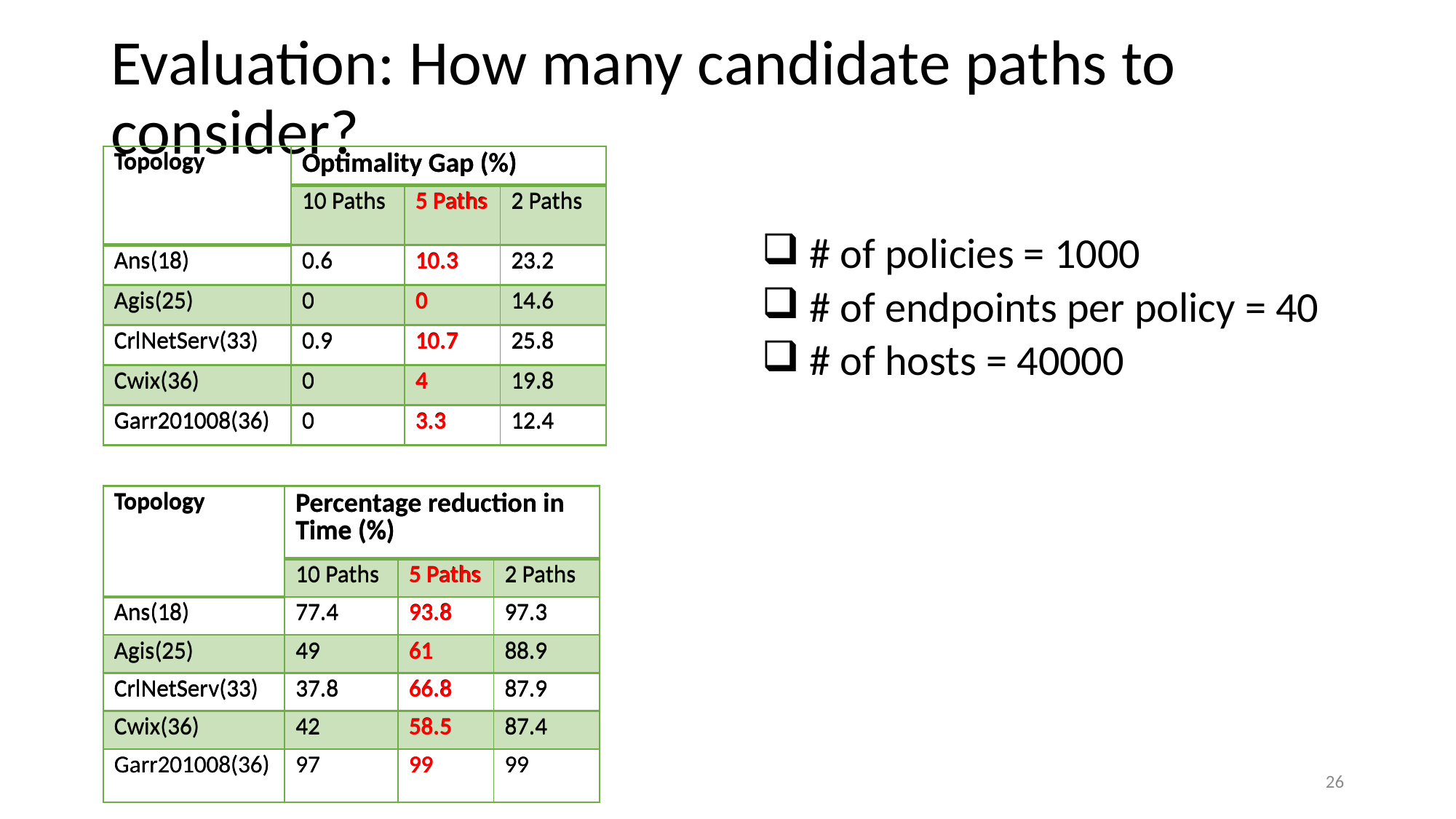

# Evaluation: How many candidate paths to consider?
| Topology | Optimality Gap (%) |  |  |
| --- | --- | --- | --- |
|  | 10 Paths | 5 Paths | 2 Paths |
| Ans(18) | 0.6 | 10.3 | 23.2 |
| Agis(25) | 0 | 0 | 14.6 |
| CrlNetServ(33) | 0.9 | 10.7 | 25.8 |
| Cwix(36) | 0 | 4 | 19.8 |
| Garr201008(36) | 0 | 3.3 | 12.4 |
| Topology | Optimality Gap (%) |  |  |
| --- | --- | --- | --- |
|  | 10 Paths | 5 Paths | 2 Paths |
| Ans(18) | 0.6 | 10.3 | 23.2 |
| Agis(25) | 0 | 0 | 14.6 |
| CrlNetServ(33) | 0.9 | 10.7 | 25.8 |
| Cwix(36) | 0 | 4 | 19.8 |
| Garr201008(36) | 0 | 3.3 | 12.4 |
 # of policies = 1000
 # of endpoints per policy = 40
 # of hosts = 40000
| Topology | Percentage reduction in Time (%) |  |  |
| --- | --- | --- | --- |
|  | 10 Paths | 5 Paths | 2 Paths |
| Ans(18) | 77.4 | 93.8 | 97.3 |
| Agis(25) | 49 | 61 | 88.9 |
| CrlNetServ(33) | 37.8 | 66.8 | 87.9 |
| Cwix(36) | 42 | 58.5 | 87.4 |
| Garr201008(36) | 97 | 99 | 99 |
| Topology | Percentage reduction in Time (%) |  |  |
| --- | --- | --- | --- |
|  | 10 Paths | 5 Paths | 2 Paths |
| Ans(18) | 77.4 | 93.8 | 97.3 |
| Agis(25) | 49 | 61 | 88.9 |
| CrlNetServ(33) | 37.8 | 66.8 | 87.9 |
| Cwix(36) | 42 | 58.5 | 87.4 |
| Garr201008(36) | 97 | 99 | 99 |
26